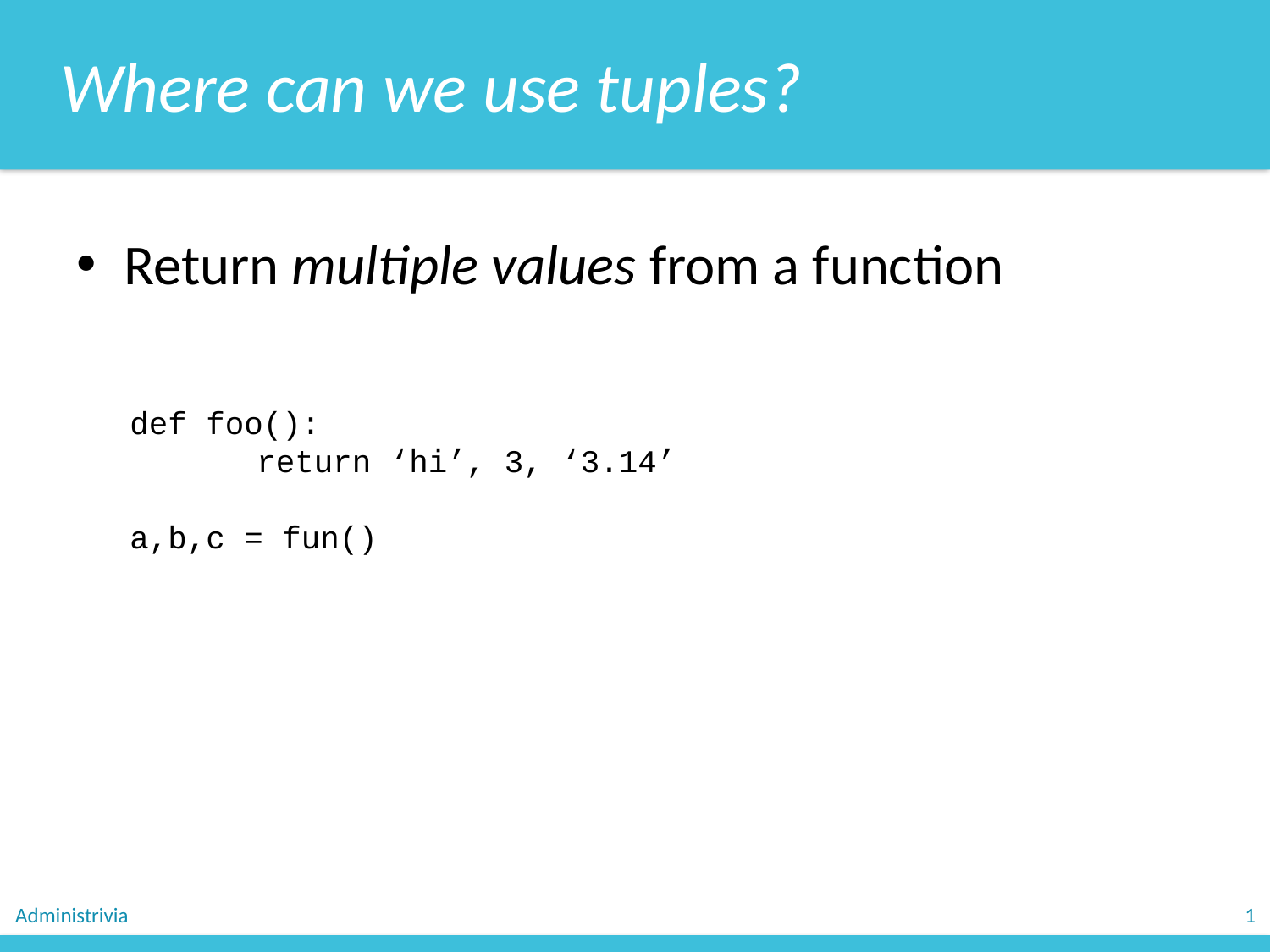

Where can we use tuples?
Return multiple values from a function
def foo():
	return ‘hi’, 3, ‘3.14’

a,b,c = fun()

Administrivia
1